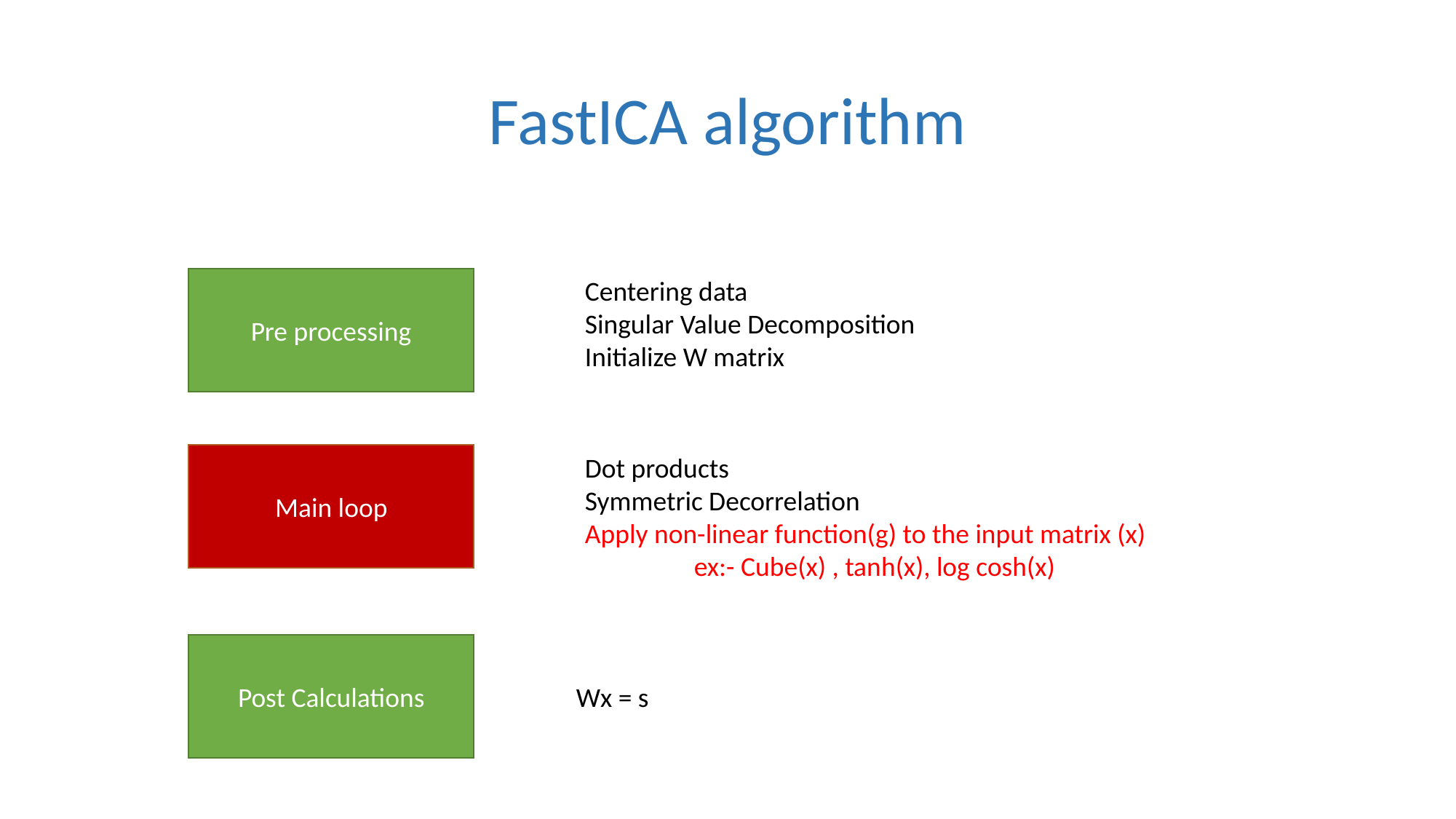

# FastICA algorithm
Centering data
Singular Value Decomposition
Initialize W matrix
Pre processing
Main loop
Dot products
Symmetric Decorrelation
Apply non-linear function(g) to the input matrix (x)
	ex:- Cube(x) , tanh(x), log cosh(x)

Post Calculations
Wx = s